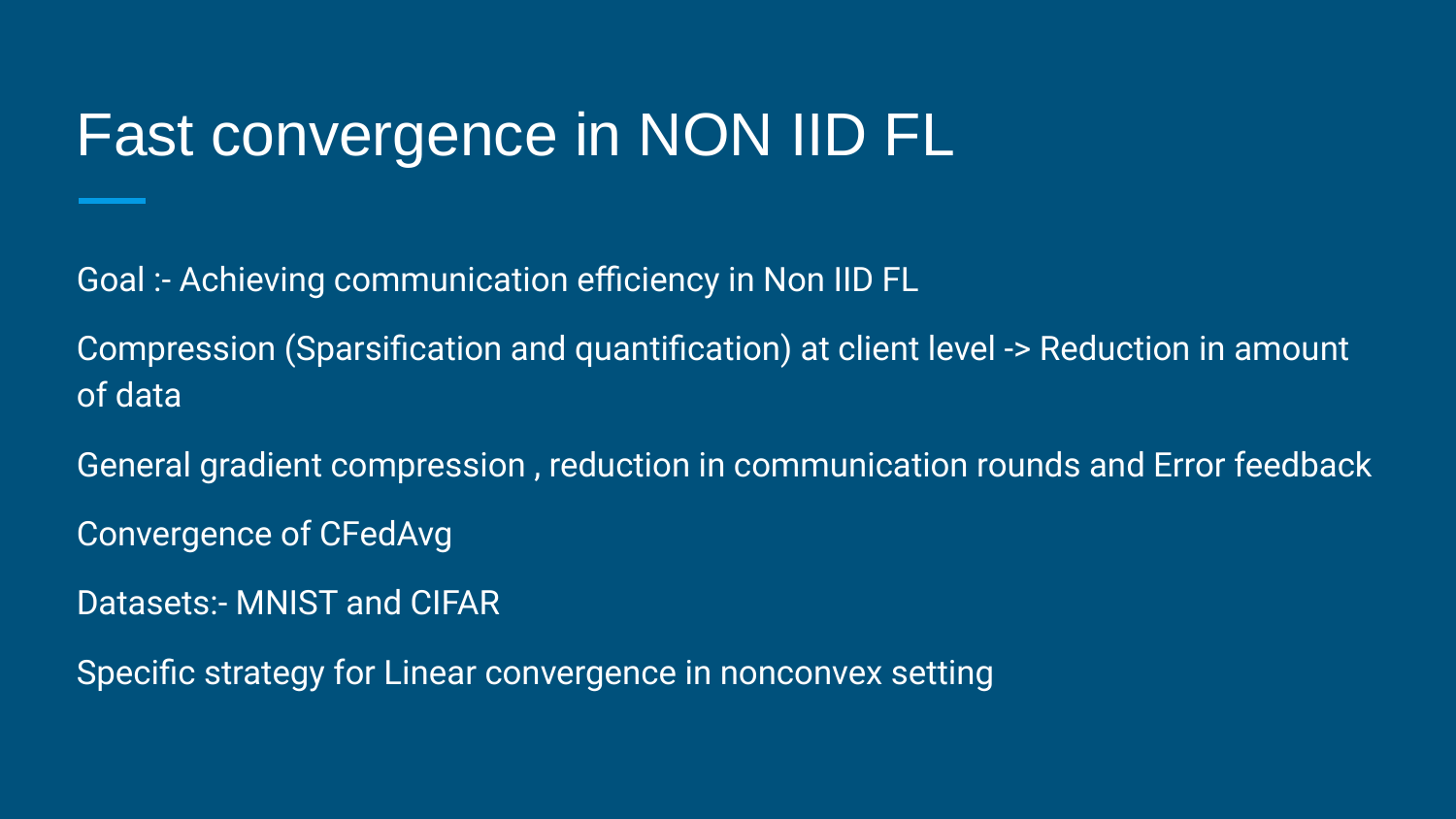

# Fast convergence in NON IID FL
Goal :- Achieving communication efficiency in Non IID FL
Compression (Sparsification and quantification) at client level -> Reduction in amount of data
General gradient compression , reduction in communication rounds and Error feedback
Convergence of CFedAvg
Datasets:- MNIST and CIFAR
Specific strategy for Linear convergence in nonconvex setting